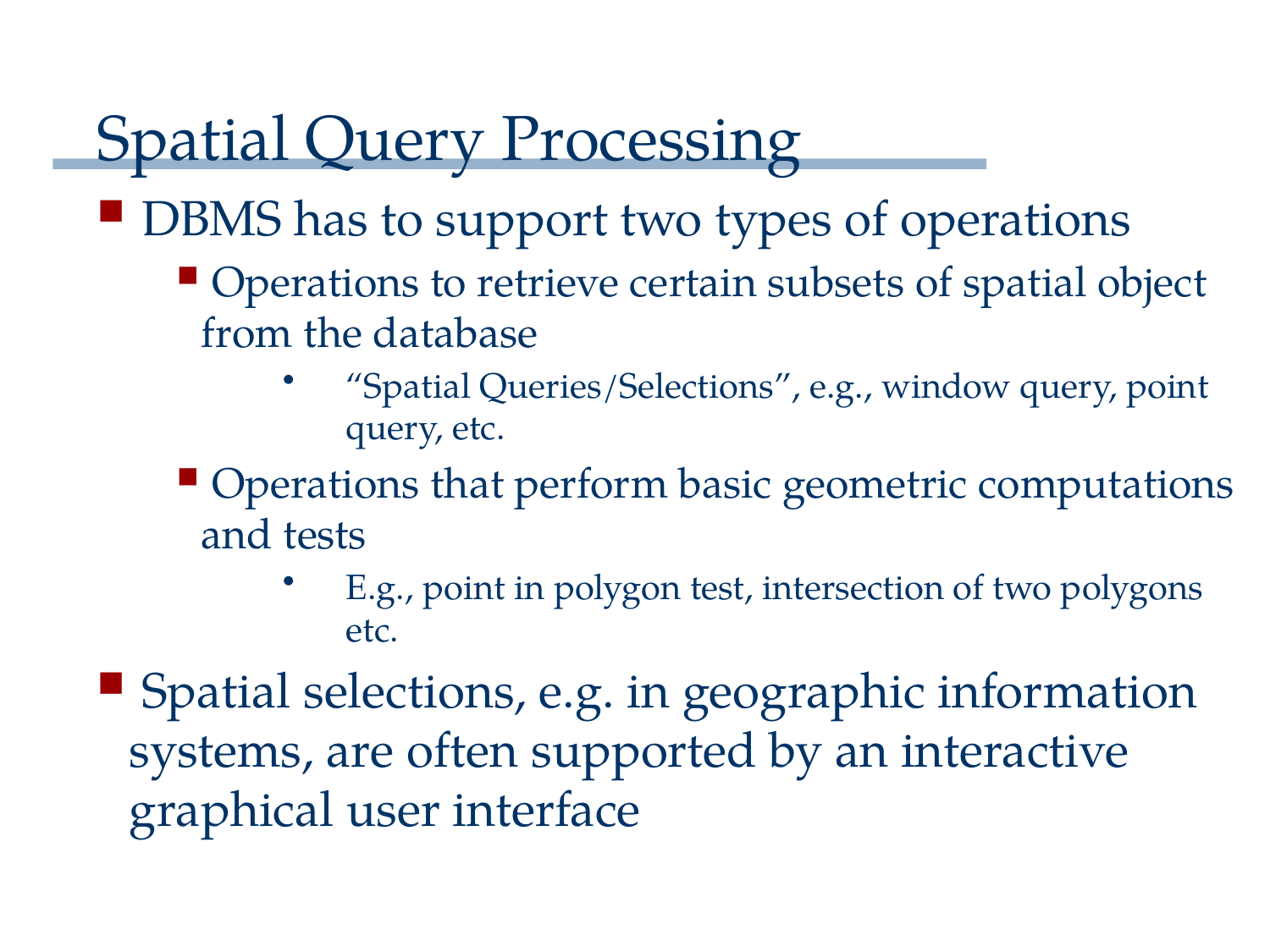

# Spatial Query Processing
 DBMS has to support two types of operations
 Operations to retrieve certain subsets of spatial object from the database
“Spatial Queries/Selections”, e.g., window query, point query, etc.
 Operations that perform basic geometric computations and tests
E.g., point in polygon test, intersection of two polygons etc.
 Spatial selections, e.g. in geographic information systems, are often supported by an interactive graphical user interface